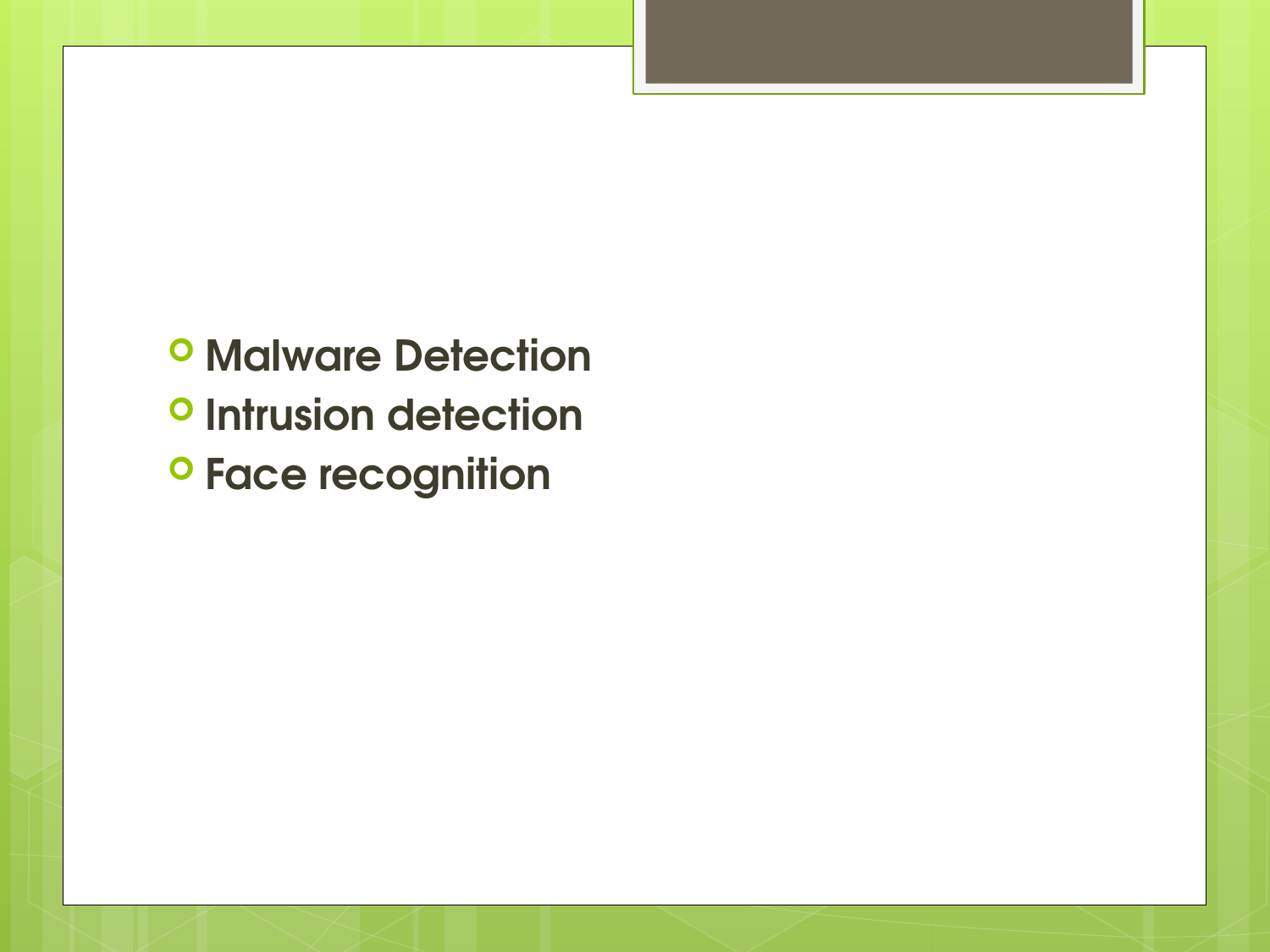

#
Malware Detection
Intrusion detection
Face recognition